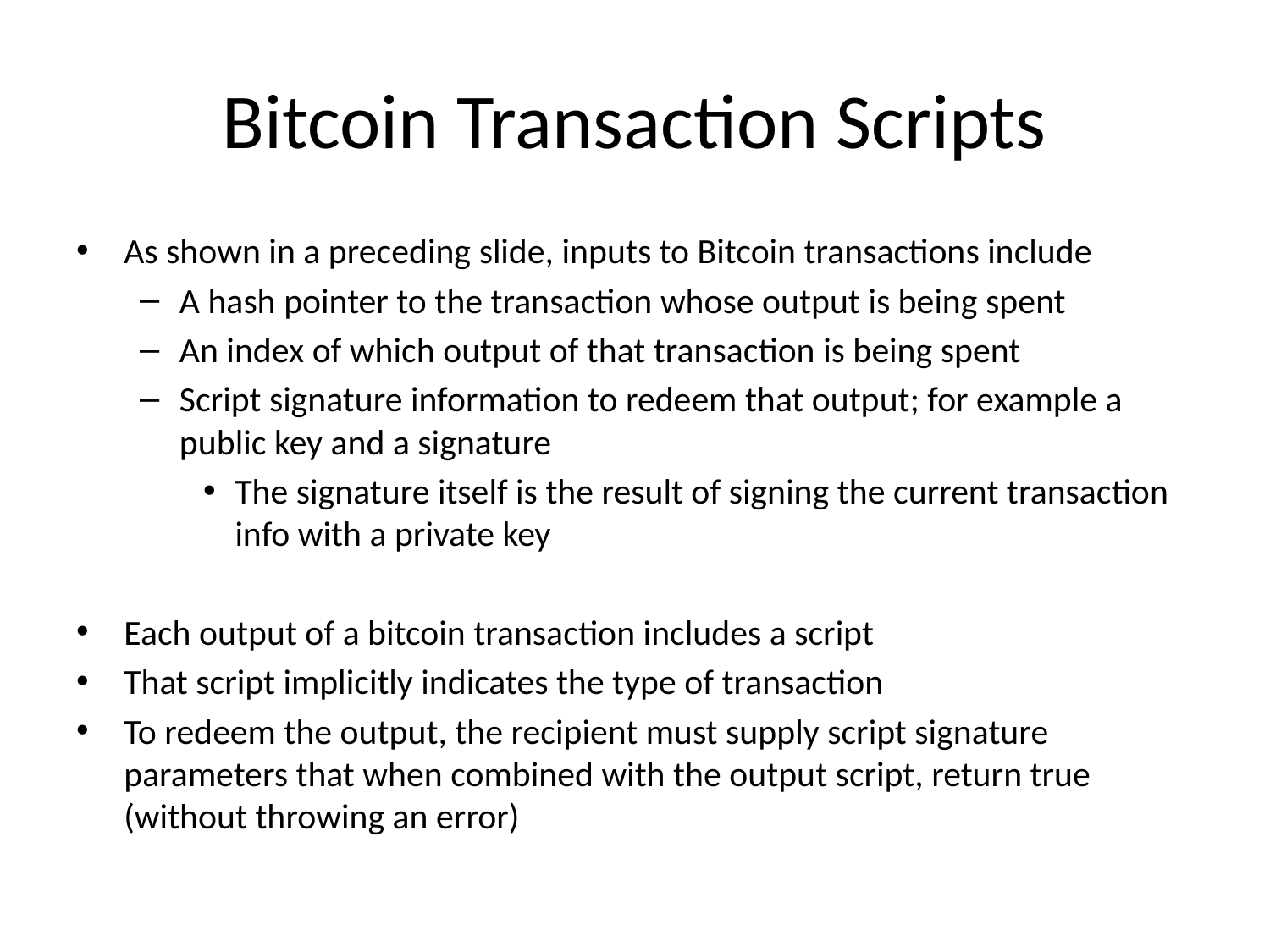

# Bitcoin Transaction Scripts
As shown in a preceding slide, inputs to Bitcoin transactions include
A hash pointer to the transaction whose output is being spent
An index of which output of that transaction is being spent
Script signature information to redeem that output; for example a public key and a signature
The signature itself is the result of signing the current transaction info with a private key

Each output of a bitcoin transaction includes a script
That script implicitly indicates the type of transaction
To redeem the output, the recipient must supply script signature parameters that when combined with the output script, return true (without throwing an error)